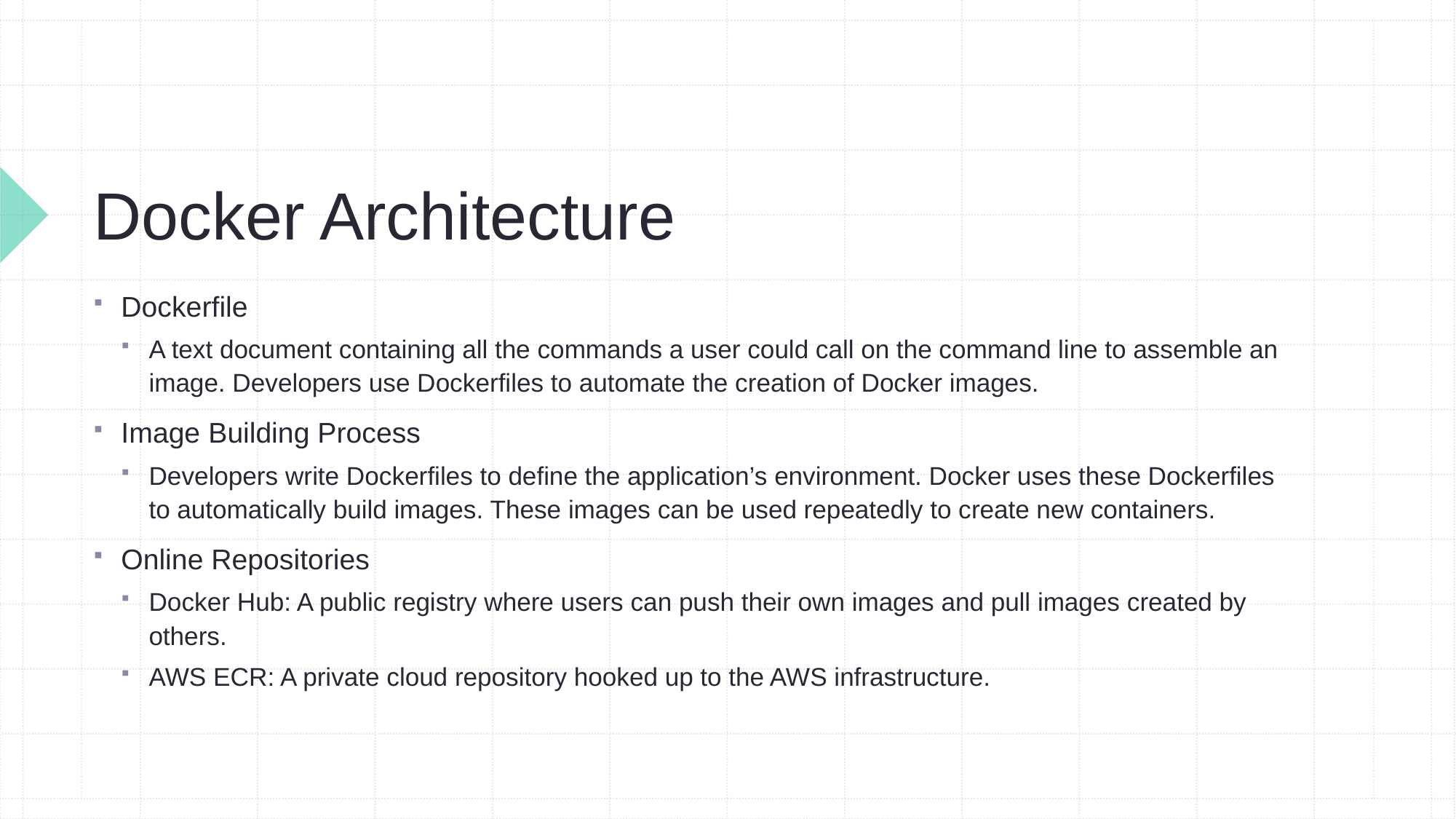

# Docker Architecture
Dockerfile
A text document containing all the commands a user could call on the command line to assemble an image. Developers use Dockerfiles to automate the creation of Docker images.
Image Building Process
Developers write Dockerfiles to define the application’s environment. Docker uses these Dockerfiles to automatically build images. These images can be used repeatedly to create new containers.
Online Repositories
Docker Hub: A public registry where users can push their own images and pull images created by others.
AWS ECR: A private cloud repository hooked up to the AWS infrastructure.